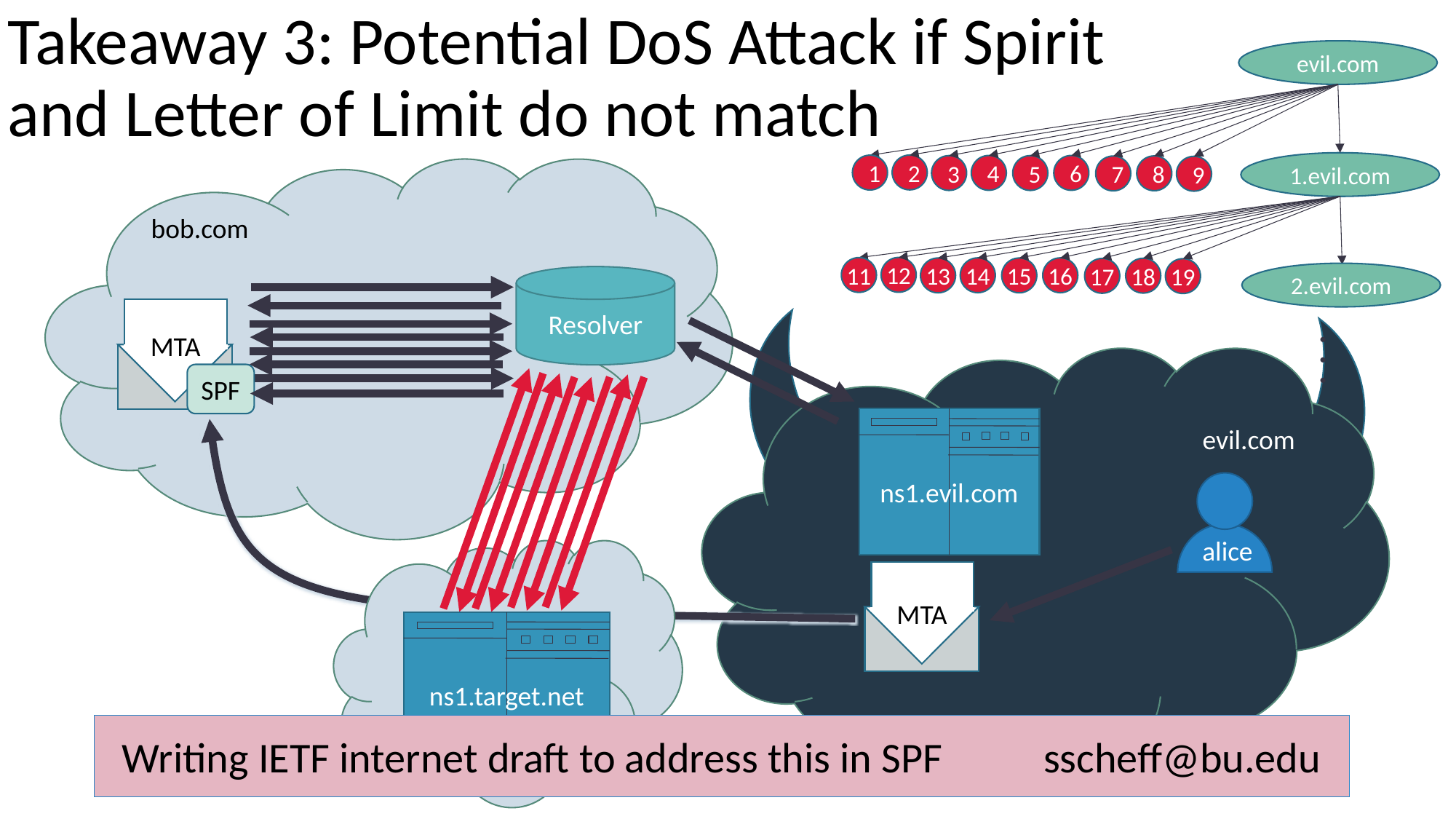

# Takeaway 3: Potential DoS Attack if Spirit and Letter of Limit do not match
evil.com
1.evil.com
2
1
4
6
3
5
8
7
9

bob.com
12
11
14
16
13
15
18
17
19
2.evil.com
Resolver

MTA

SPF

ns1.evil.com
. . .
evil.com

alice

MTA

ns1.target.net
Writing IETF internet draft to address this in SPF	     sscheff@bu.edu